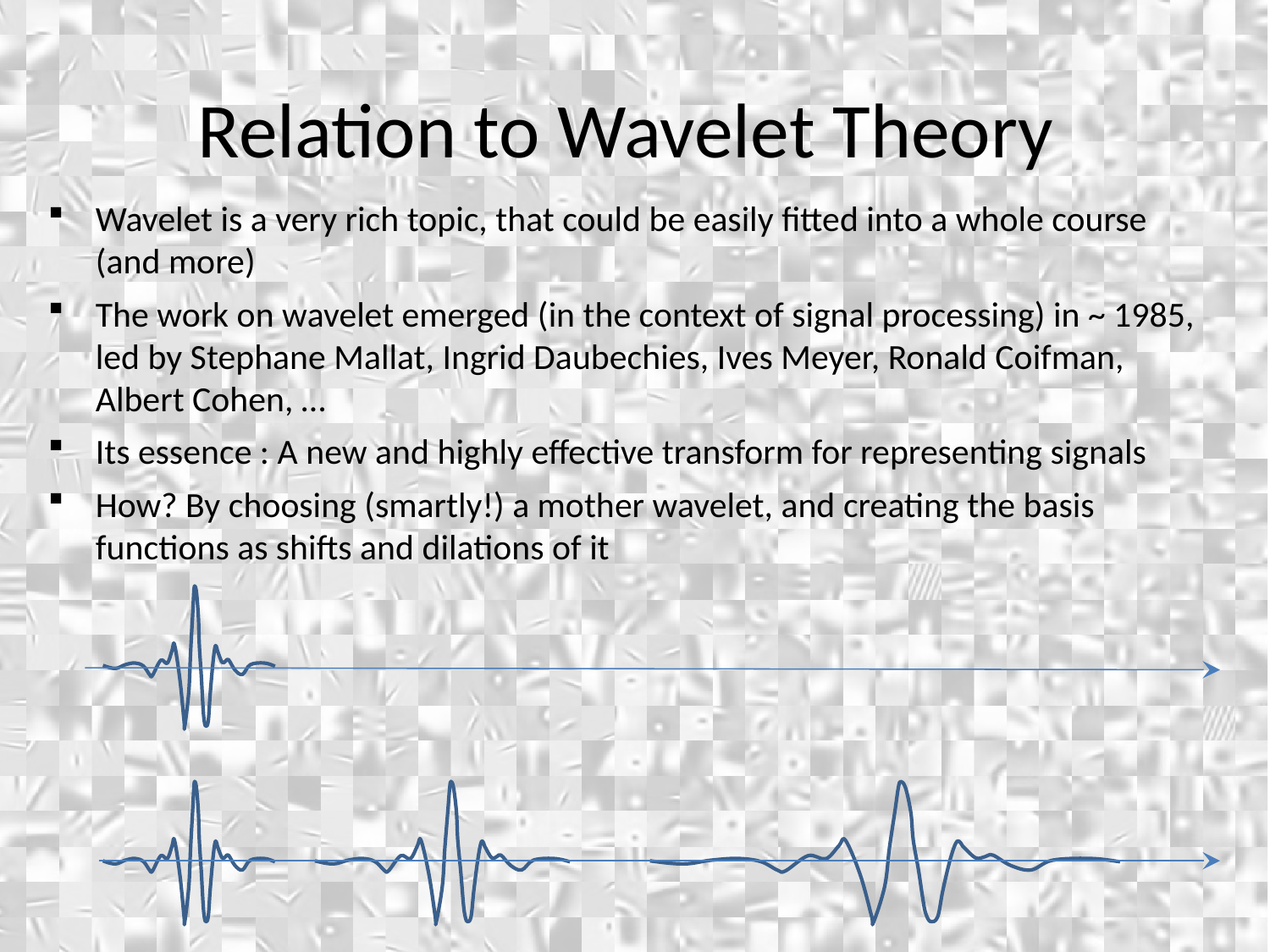

Relation to Wavelet Theory
Wavelet is a very rich topic, that could be easily fitted into a whole course (and more)
The work on wavelet emerged (in the context of signal processing) in ~ 1985, led by Stephane Mallat, Ingrid Daubechies, Ives Meyer, Ronald Coifman, Albert Cohen, …
Its essence : A new and highly effective transform for representing signals
How? By choosing (smartly!) a mother wavelet, and creating the basis functions as shifts and dilations of it